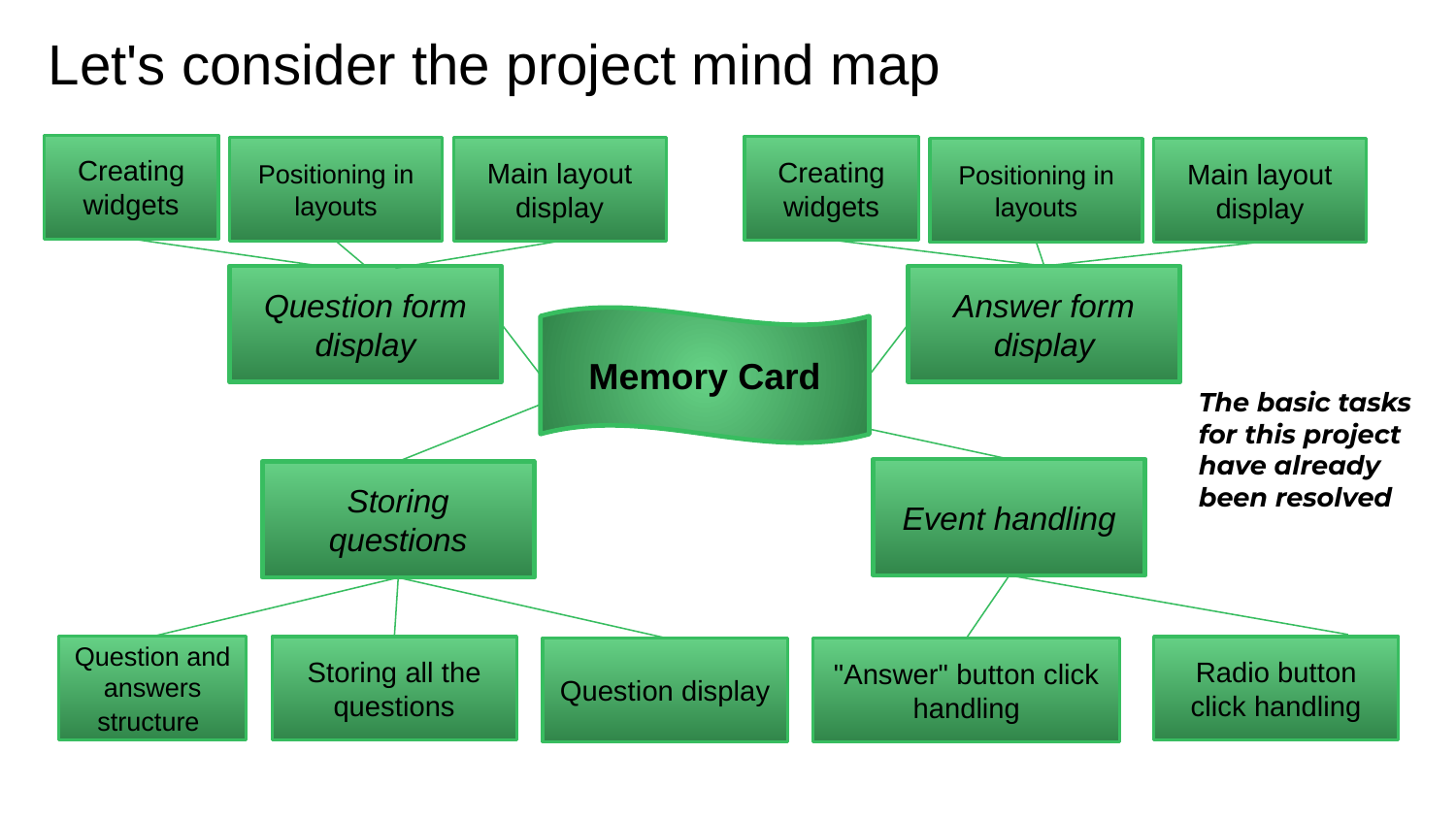

Let's consider the project mind map
Creating widgets
Creating widgets
Positioning in layouts
Main layout display
Positioning in layouts
Main layout display
Question form display
Answer form display
Memory Card
The basic tasks for this project have already been resolved
Event handling
Storing questions
Question and answers structure
Storing all the questions
Radio button click handling
Question display
"Answer" button click handling